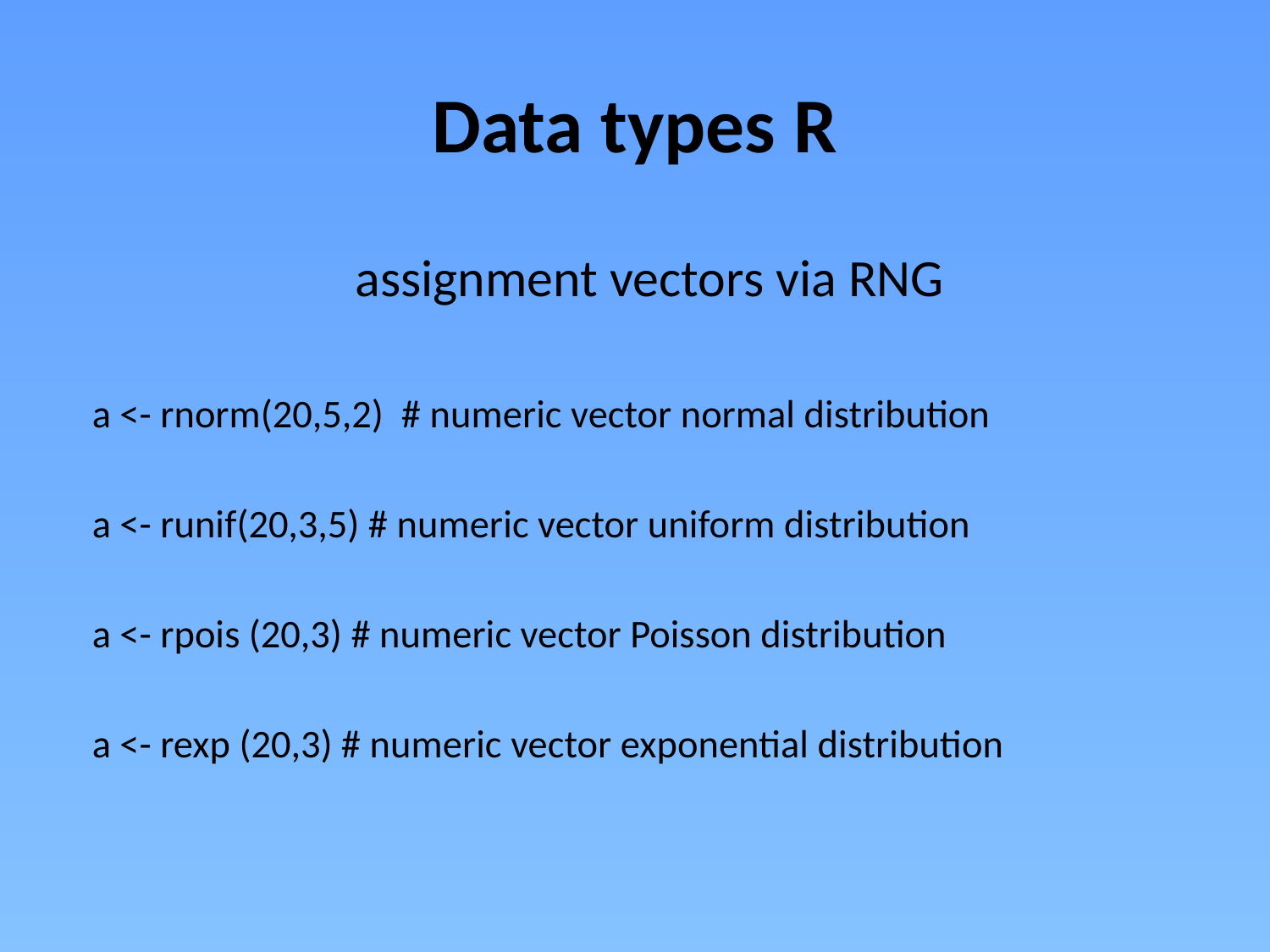

# Data types R
assignment vectors via RNG

a <- rnorm(20,5,2)  # numeric vector normal distribution

a <- runif(20,3,5) # numeric vector uniform distribution

a <- rpois (20,3) # numeric vector Poisson distribution

a <- rexp (20,3) # numeric vector exponential distribution